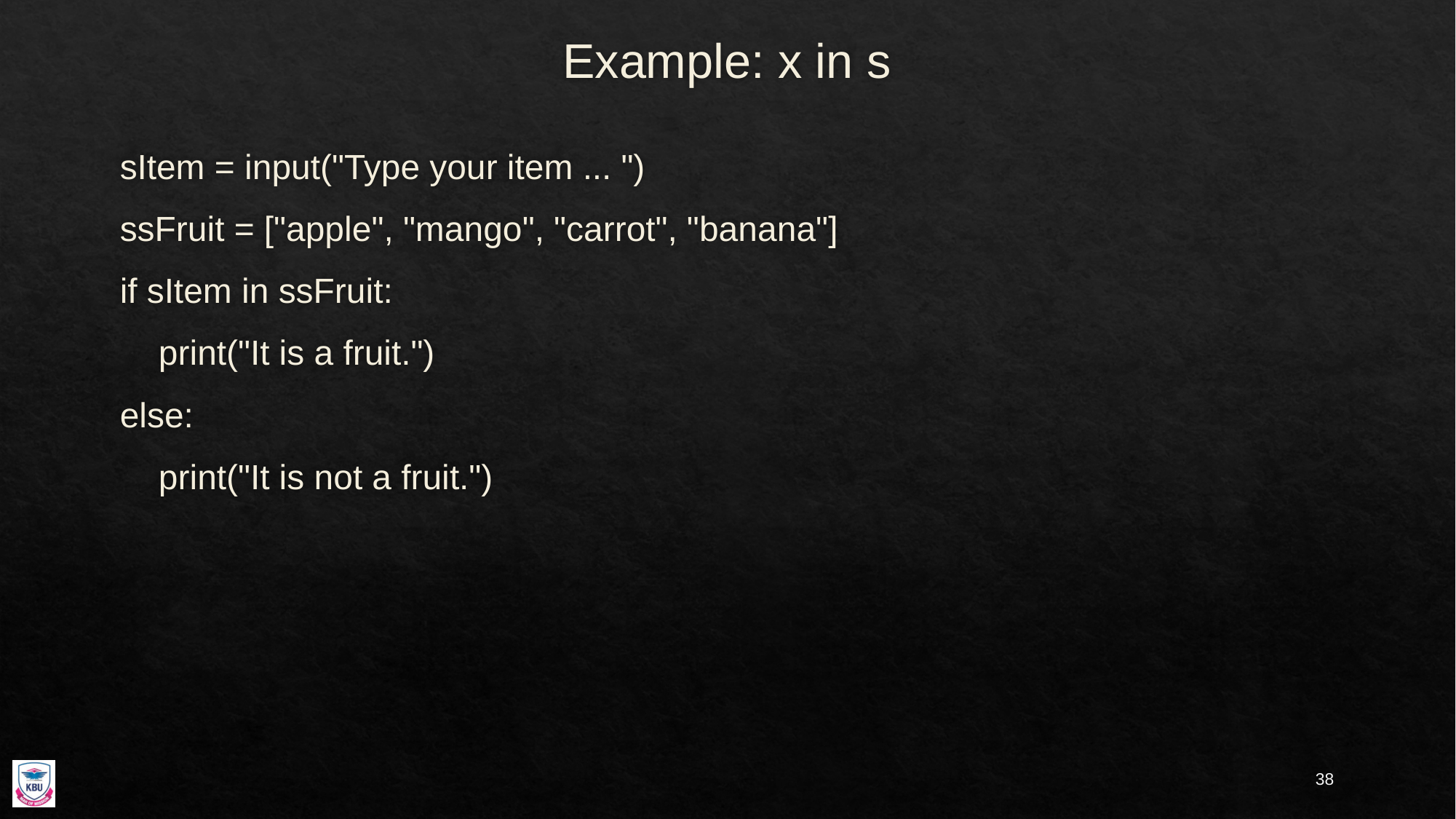

# Example: x in s
sItem = input("Type your item ... ")
ssFruit = ["apple", "mango", "carrot", "banana"]
if sItem in ssFruit:
    print("It is a fruit.")
else:
    print("It is not a fruit.")
38